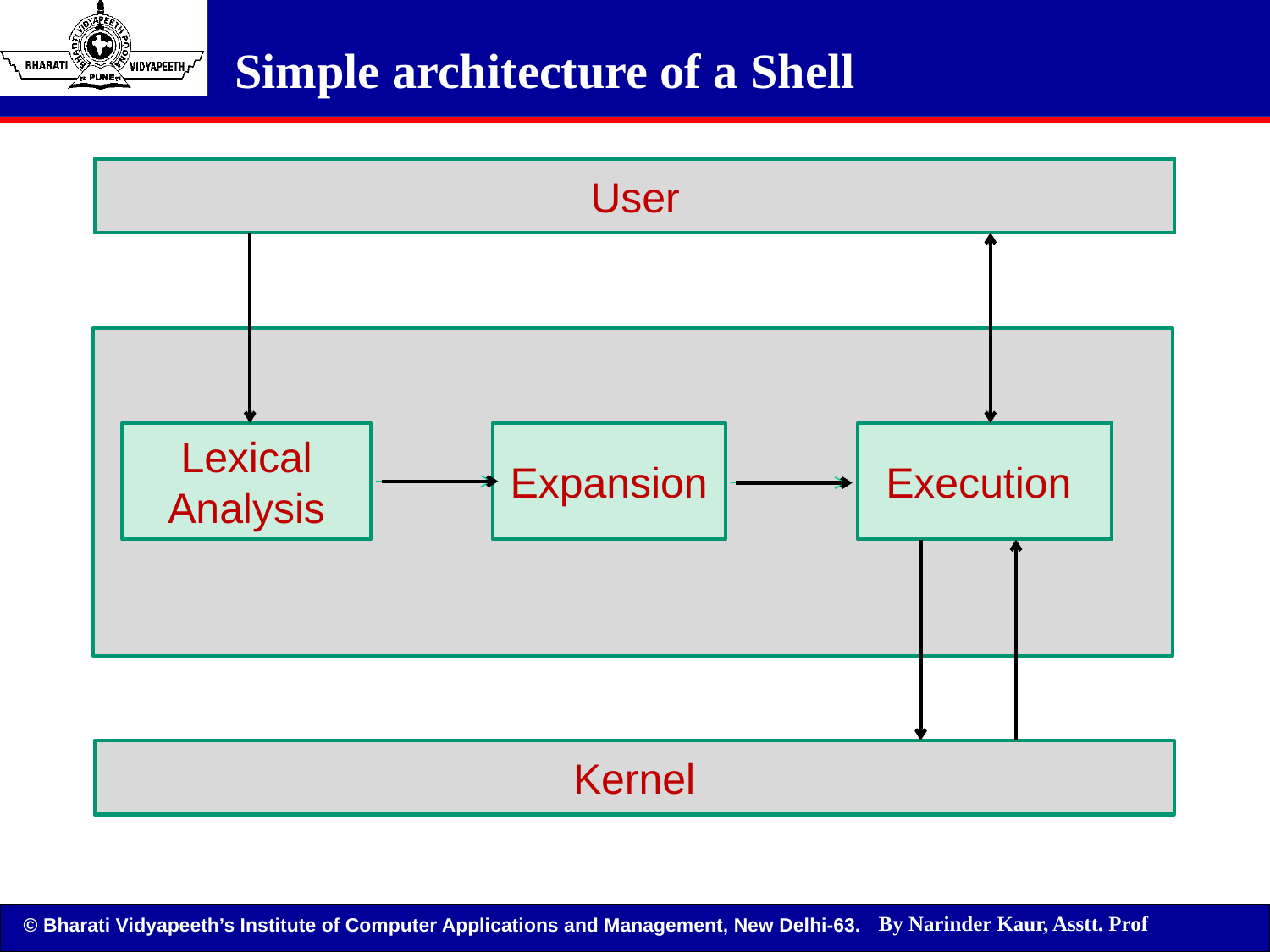

# Simple architecture of a Shell
User

Lexical Analysis
Expansion
Execution
Kernel